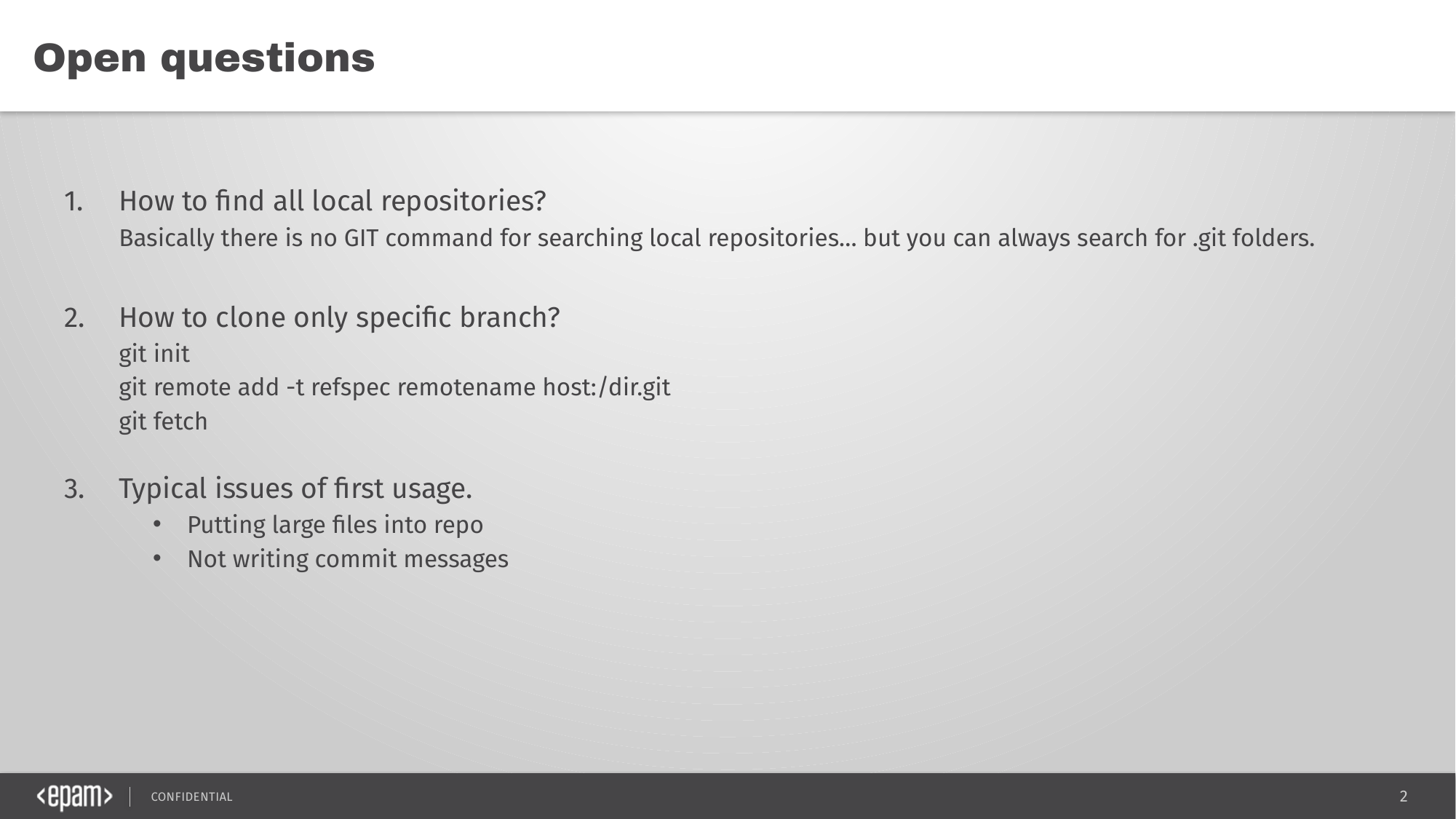

Open questions
How to find all local repositories?
Basically there is no GIT command for searching local repositories… but you can always search for .git folders.

How to clone only specific branch?
git init
git remote add -t refspec remotename host:/dir.git
git fetch
Typical issues of first usage.
Putting large files into repo
Not writing commit messages